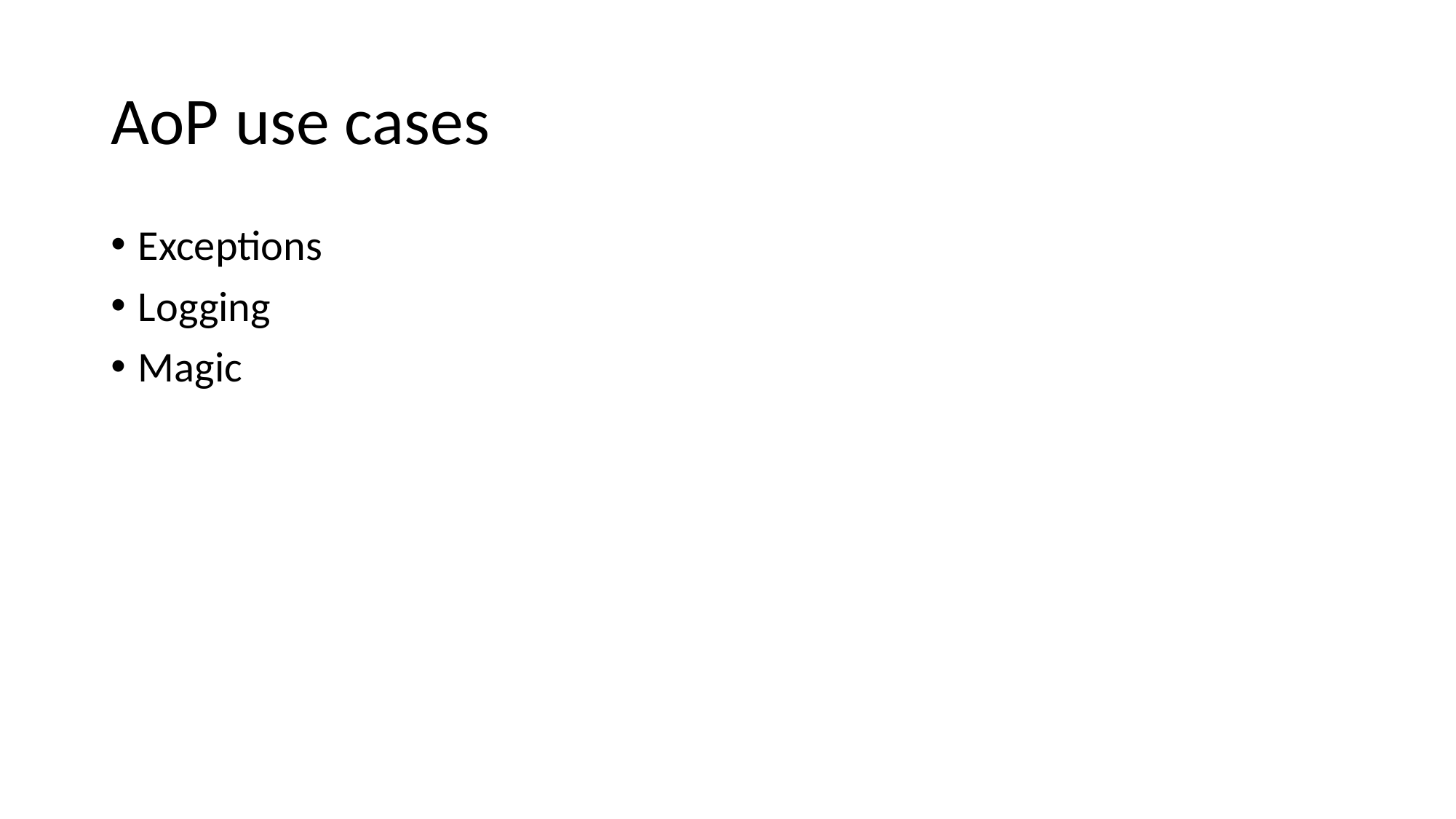

# AoP	 use cases
Exceptions
Logging
Magic